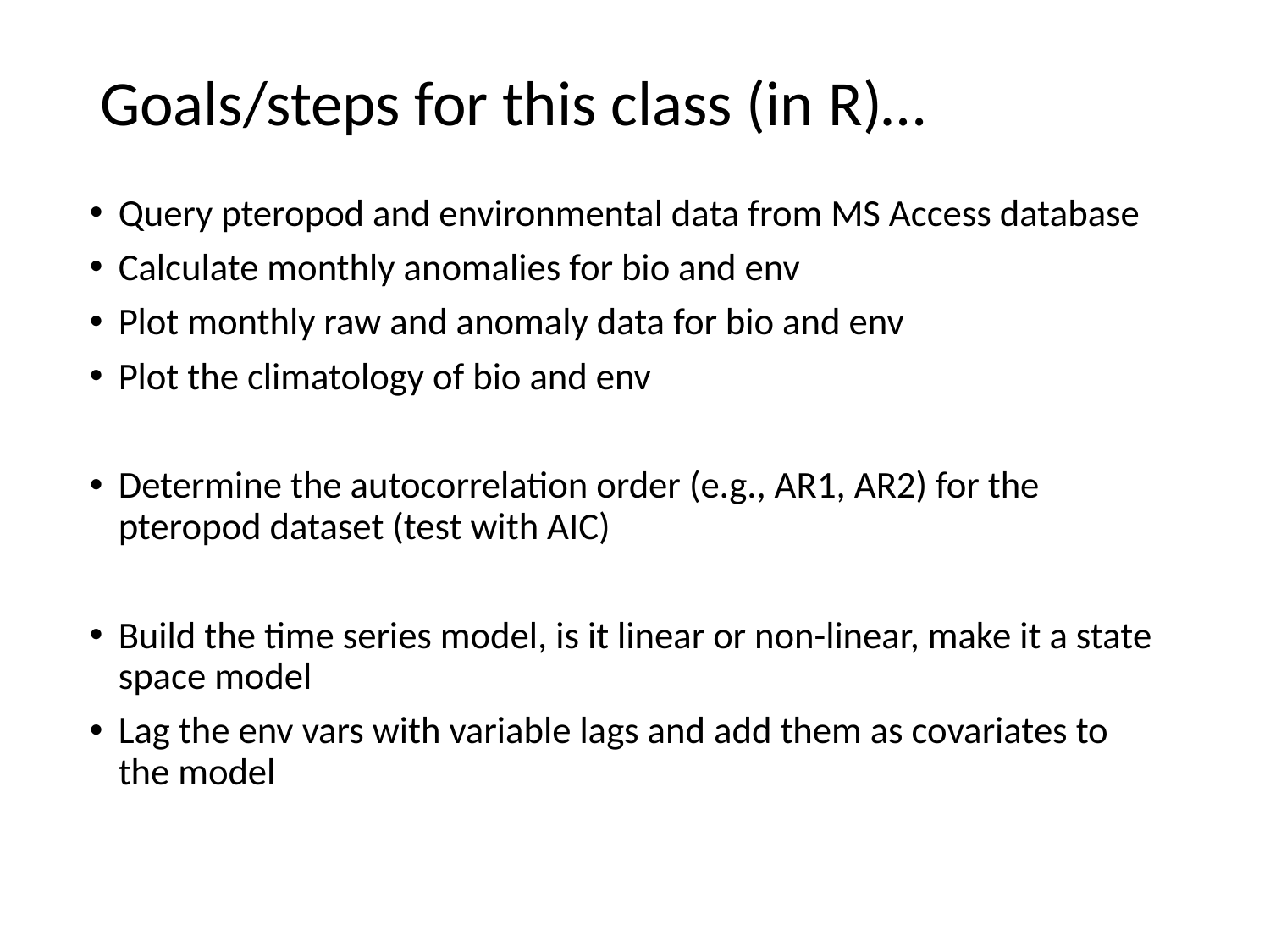

# Goals/steps for this class (in R)…
Query pteropod and environmental data from MS Access database
Calculate monthly anomalies for bio and env
Plot monthly raw and anomaly data for bio and env
Plot the climatology of bio and env

Determine the autocorrelation order (e.g., AR1, AR2) for the pteropod dataset (test with AIC)

Build the time series model, is it linear or non-linear, make it a state space model
Lag the env vars with variable lags and add them as covariates to the model